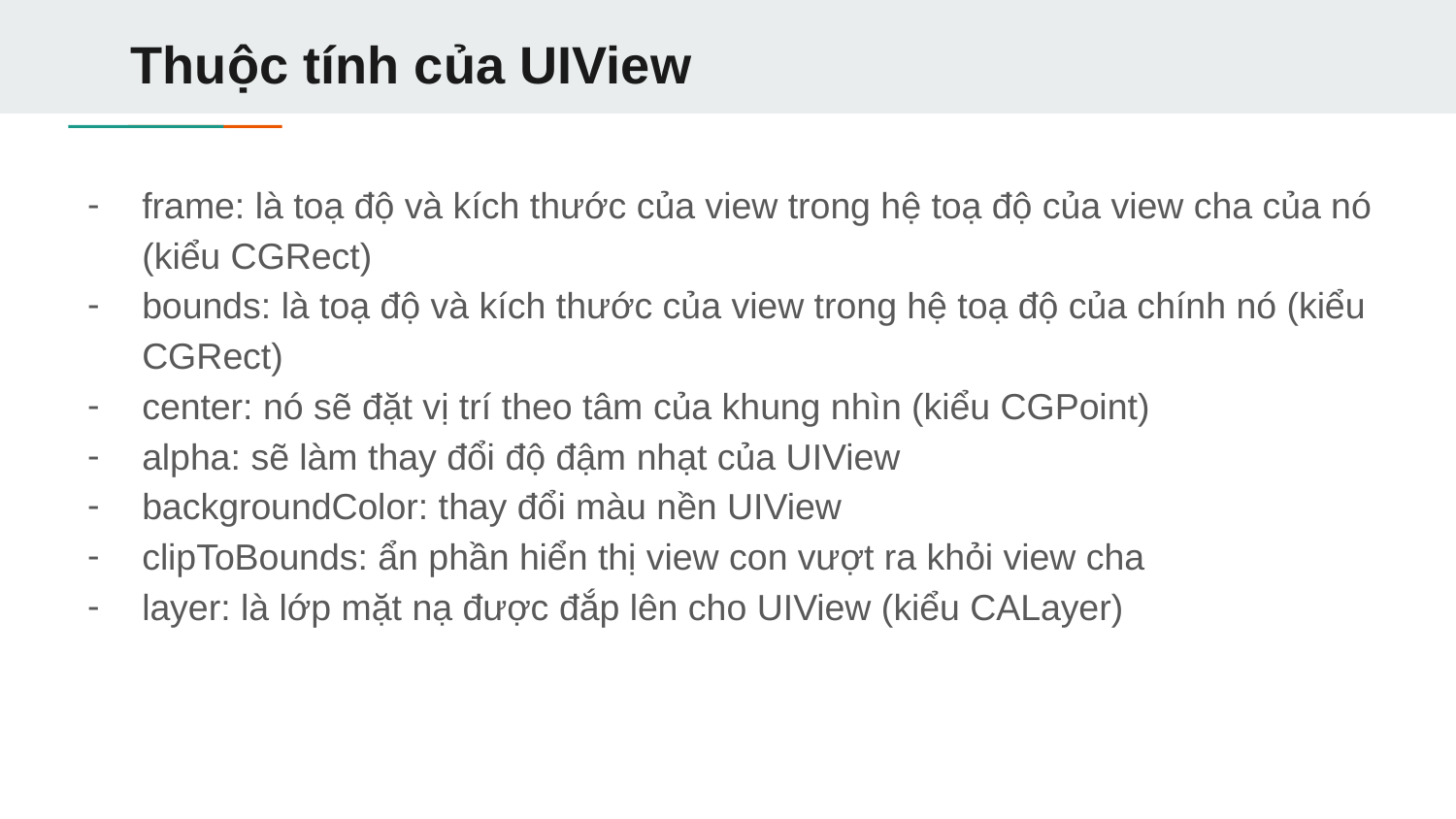

# Thuộc tính của UIView
frame: là toạ độ và kích thước của view trong hệ toạ độ của view cha của nó (kiểu CGRect)
bounds: là toạ độ và kích thước của view trong hệ toạ độ của chính nó (kiểu CGRect)
center: nó sẽ đặt vị trí theo tâm của khung nhìn (kiểu CGPoint)
alpha: sẽ làm thay đổi độ đậm nhạt của UIView
backgroundColor: thay đổi màu nền UIView
clipToBounds: ẩn phần hiển thị view con vượt ra khỏi view cha
layer: là lớp mặt nạ được đắp lên cho UIView (kiểu CALayer)